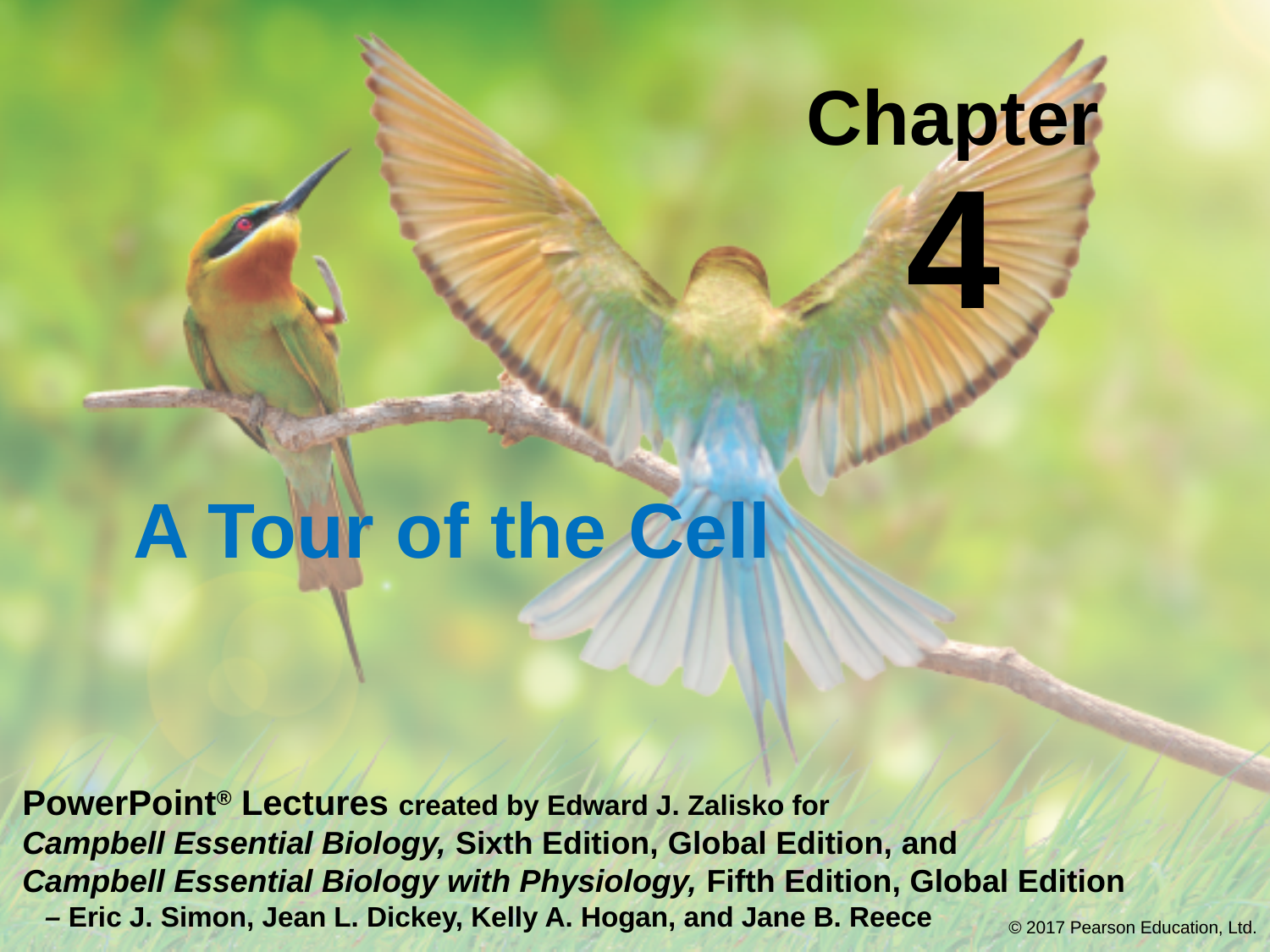

# Chapter 4
A Tour of the Cell
© 2017 Pearson Education, Ltd.